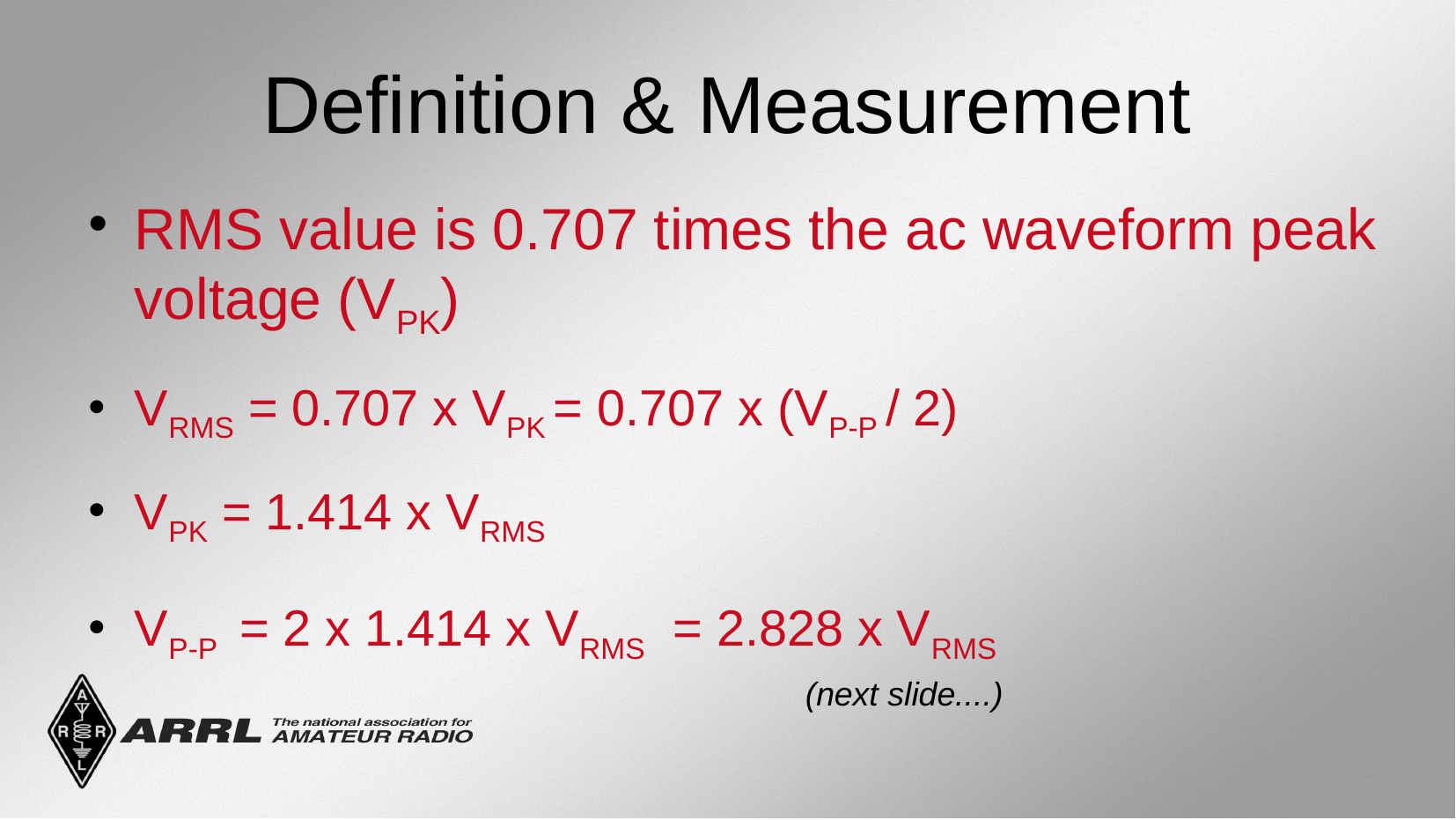

Definition & Measurement

RMS value is 0.707 times the ac waveform peak voltage (VPK)
VRMS = 0.707 x VPK = 0.707 x (VP-P / 2)
VPK = 1.414 x VRMS
VP-P  = 2 x 1.414 x VRMS  = 2.828 x VRMS

(next slide....)